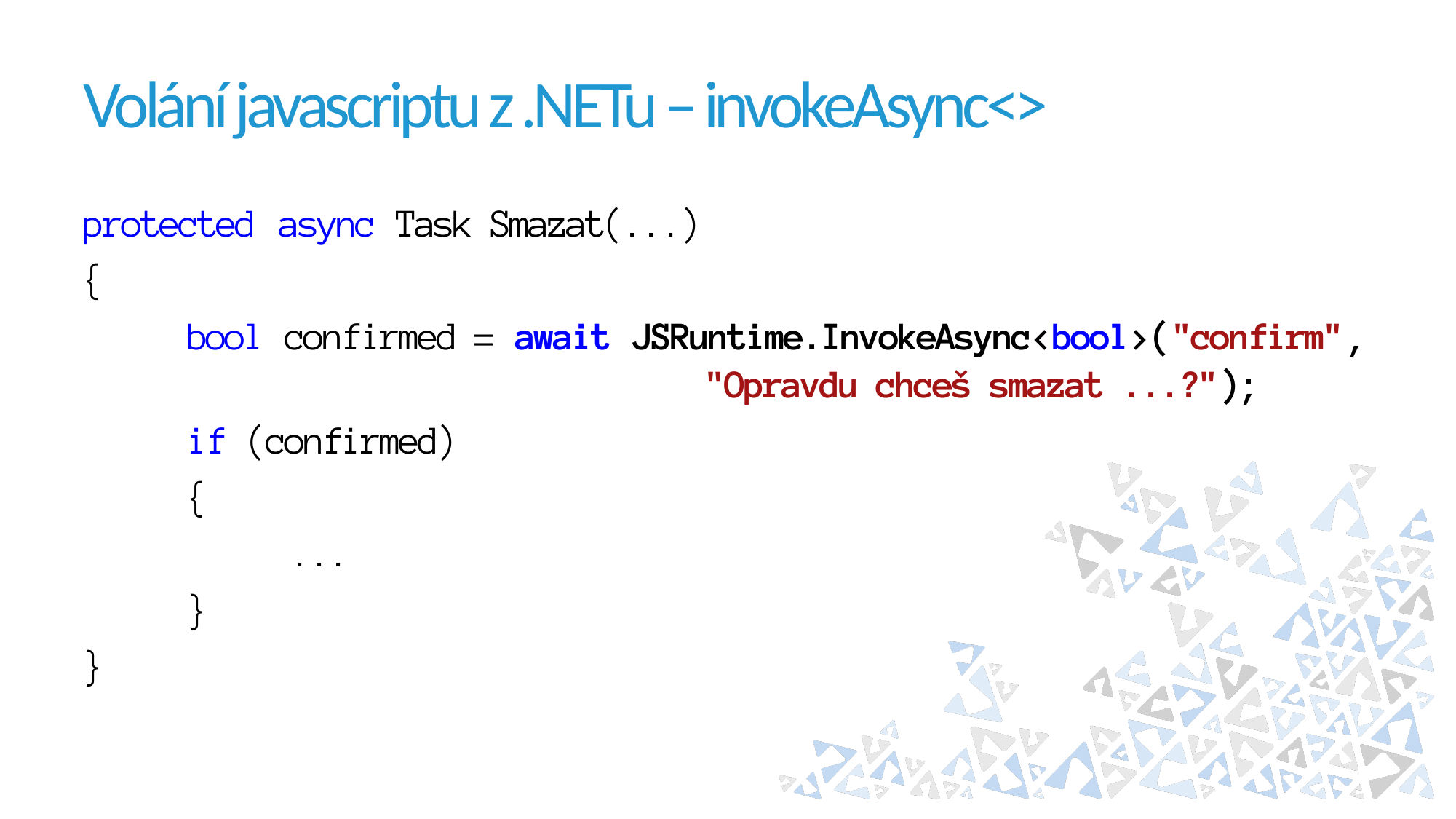

# Volání javascriptu z .NETu – invokeAsync<>
protected async Task Smazat(...)
{
	bool confirmed = await JSRuntime.InvokeAsync<bool>("confirm", 						"Opravdu chceš smazat ...?");
	if (confirmed)
	{
		...
	}
}